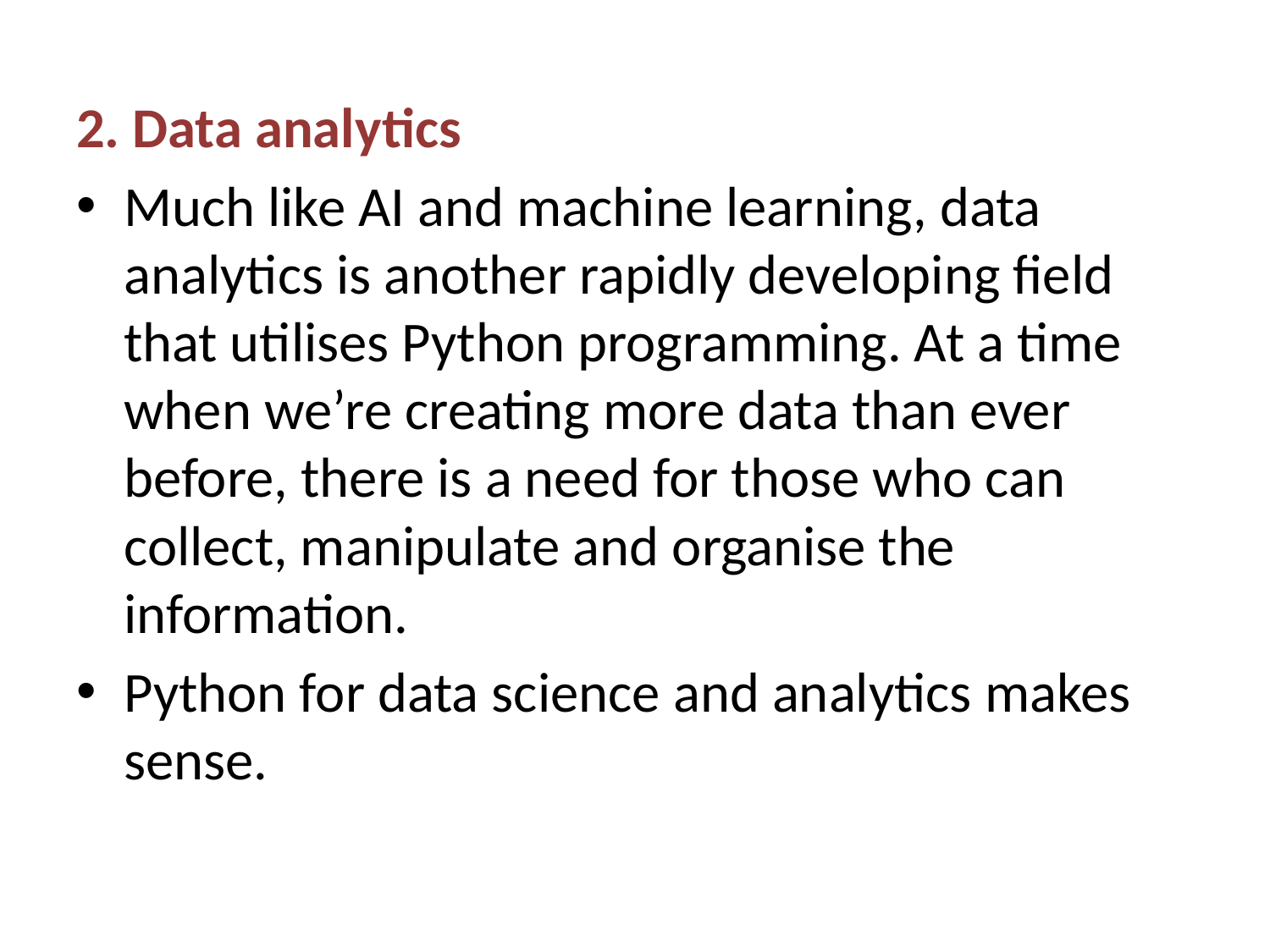

2. Data analytics
Much like AI and machine learning, data analytics is another rapidly developing field that utilises Python programming. At a time when we’re creating more data than ever before, there is a need for those who can collect, manipulate and organise the information.
Python for data science and analytics makes sense.